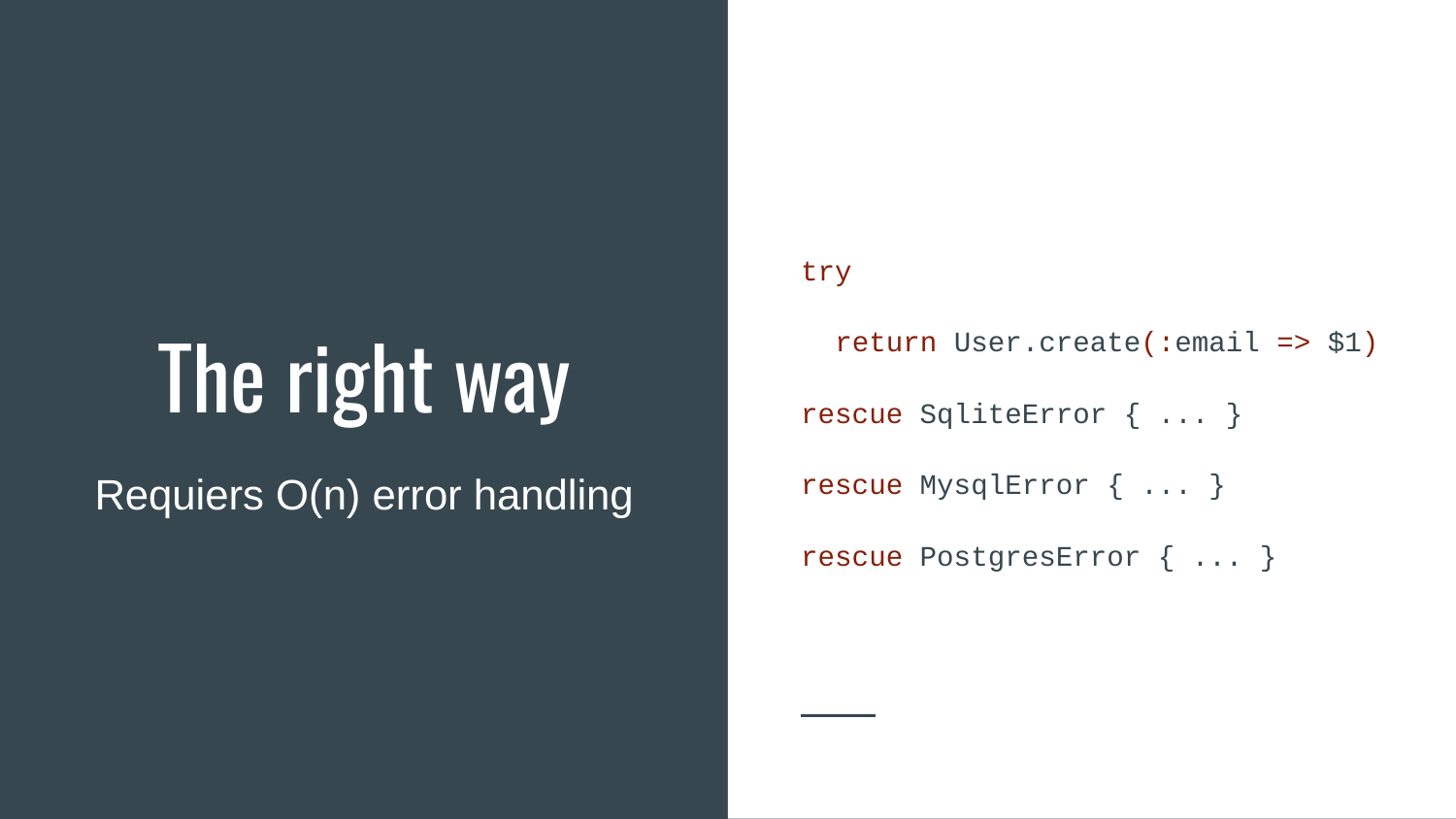

try
  return User.create(:email => $1)
rescue SqliteError { ... }
rescue MysqlError { ... }
rescue PostgresError { ... }
# The right way
Requiers O(n) error handling